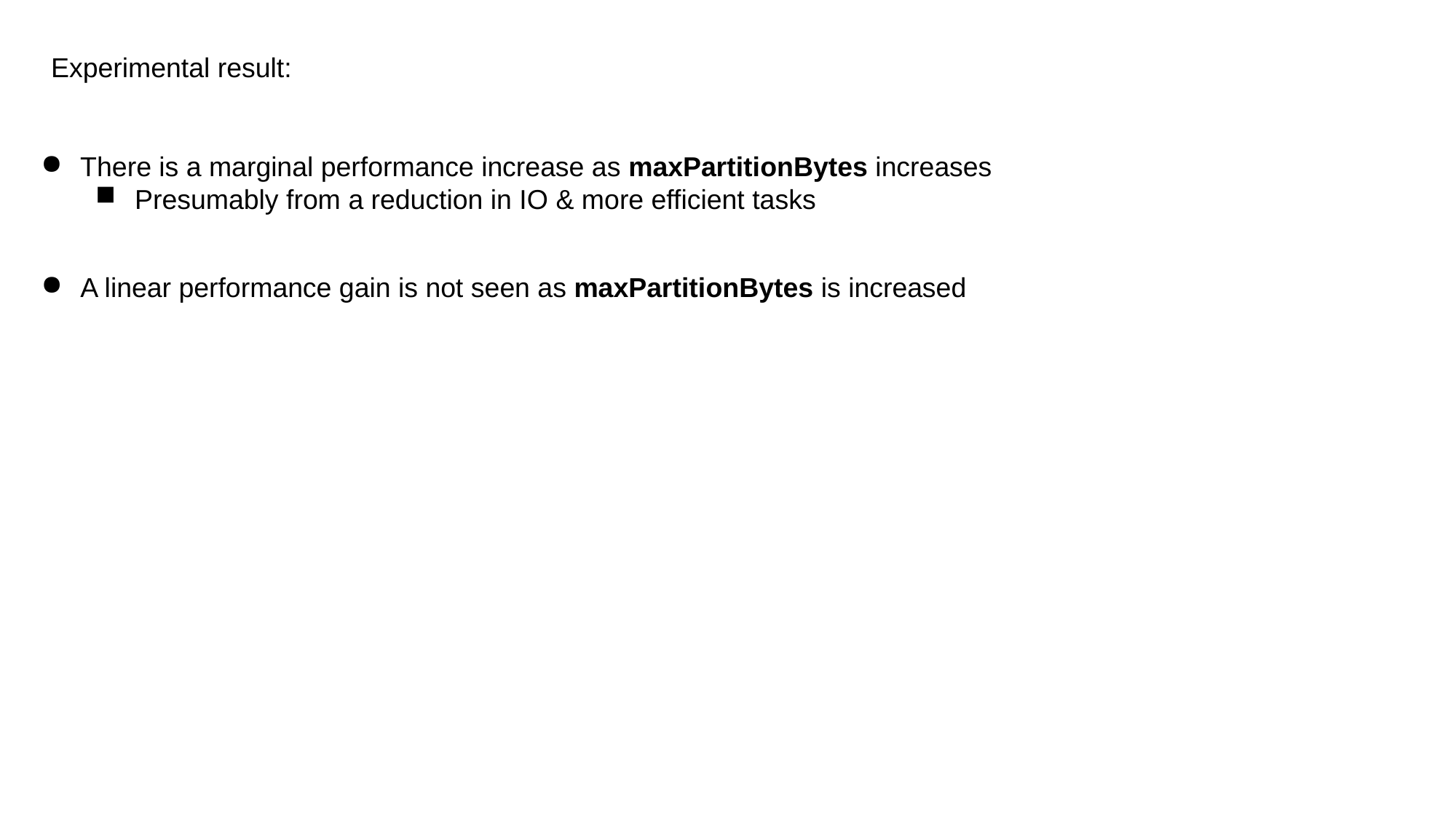

Experimental result:
There is a marginal performance increase as maxPartitionBytes increases
Presumably from a reduction in IO & more efficient tasks
A linear performance gain is not seen as maxPartitionBytes is increased